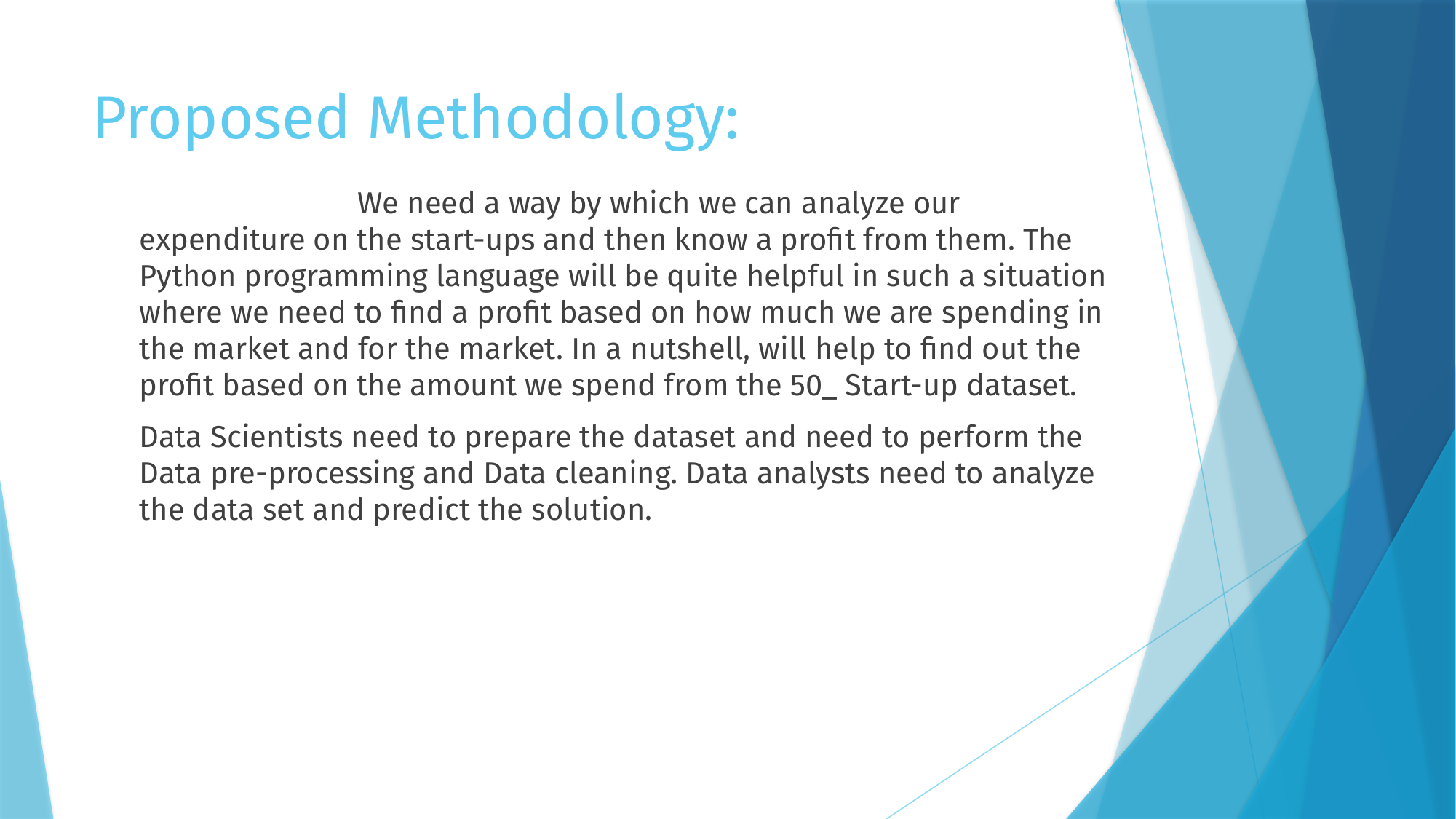

# Proposed Methodology:
		We need a way by which we can analyze our expenditure on the start-ups and then know a profit from them. The Python programming language will be quite helpful in such a situation where we need to find a profit based on how much we are spending in the market and for the market. In a nutshell, will help to find out the profit based on the amount we spend from the 50_ Start-up dataset.
Data Scientists need to prepare the dataset and need to perform the Data pre-processing and Data cleaning. Data analysts need to analyze the data set and predict the solution.